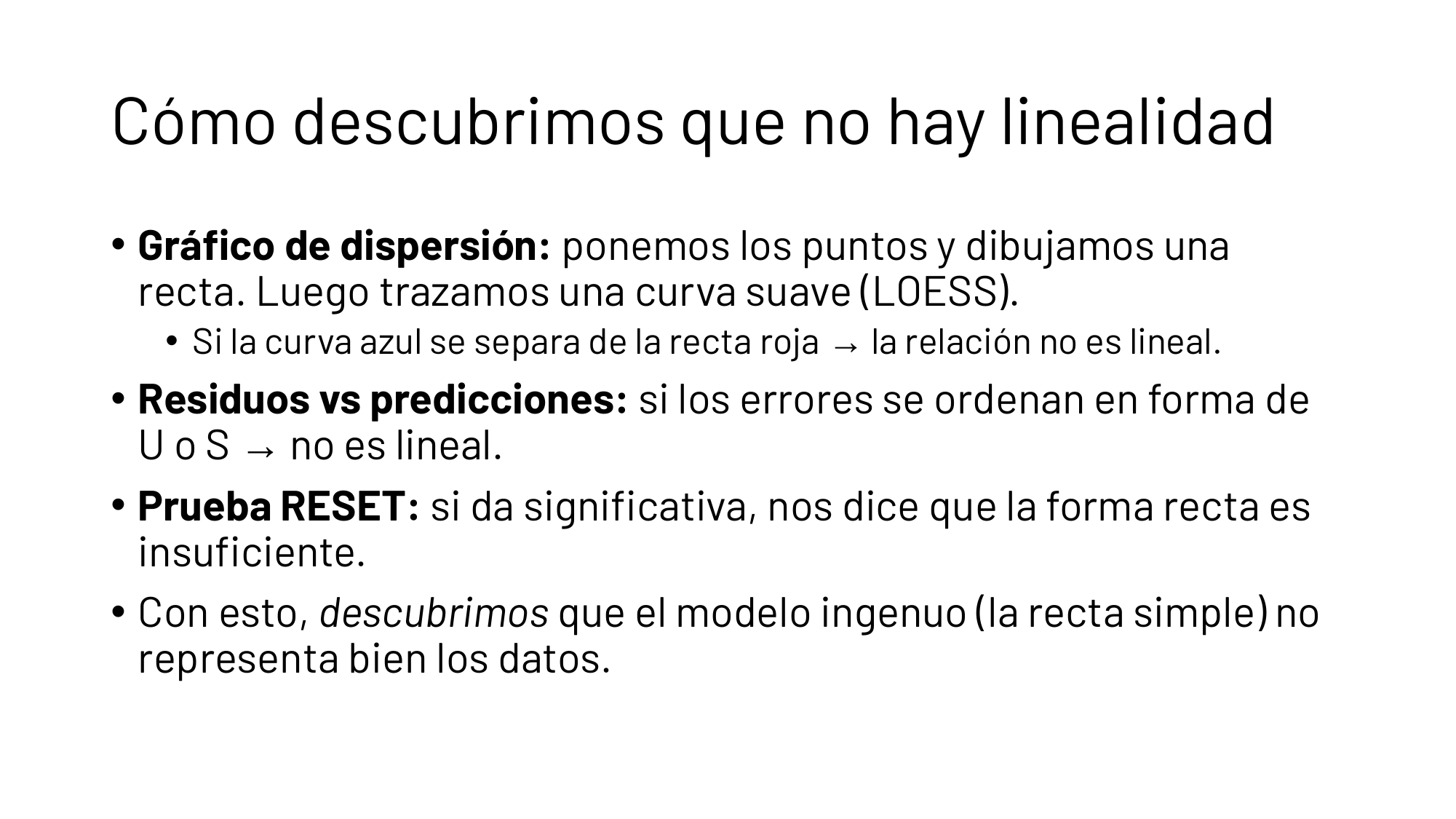

# Cómo descubrimos que no hay linealidad
Gráfico de dispersión: ponemos los puntos y dibujamos una recta. Luego trazamos una curva suave (LOESS).
Si la curva azul se separa de la recta roja → la relación no es lineal.
Residuos vs predicciones: si los errores se ordenan en forma de U o S → no es lineal.
Prueba RESET: si da significativa, nos dice que la forma recta es insuficiente.
Con esto, descubrimos que el modelo ingenuo (la recta simple) no representa bien los datos.